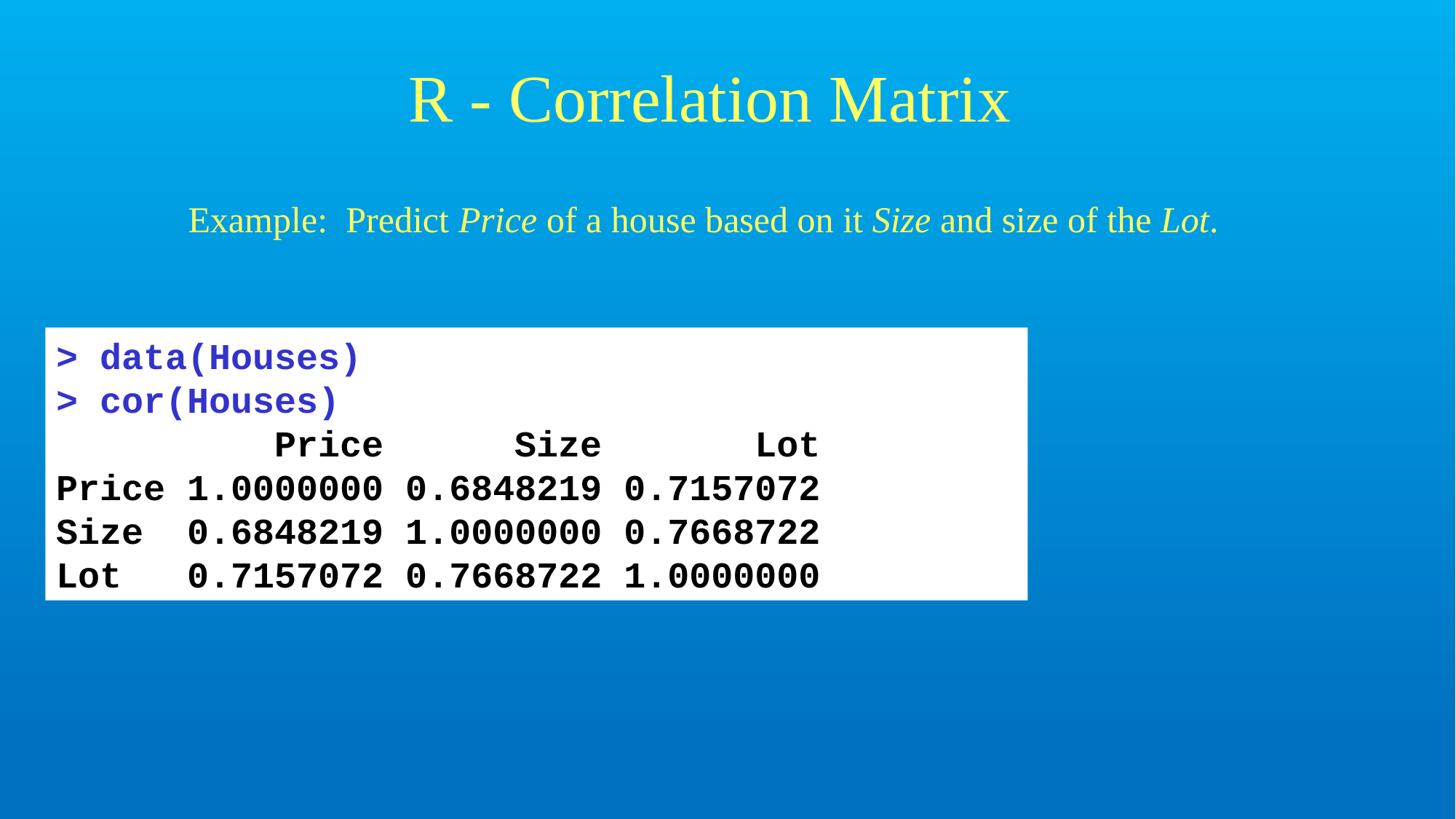

# R - Correlation Matrix
Example:  Predict Price of a house based on it Size and size of the Lot.
> data(Houses)
> cor(Houses)
          Price      Size       Lot
Price 1.0000000 0.6848219 0.7157072
Size  0.6848219 1.0000000 0.7668722
Lot   0.7157072 0.7668722 1.0000000